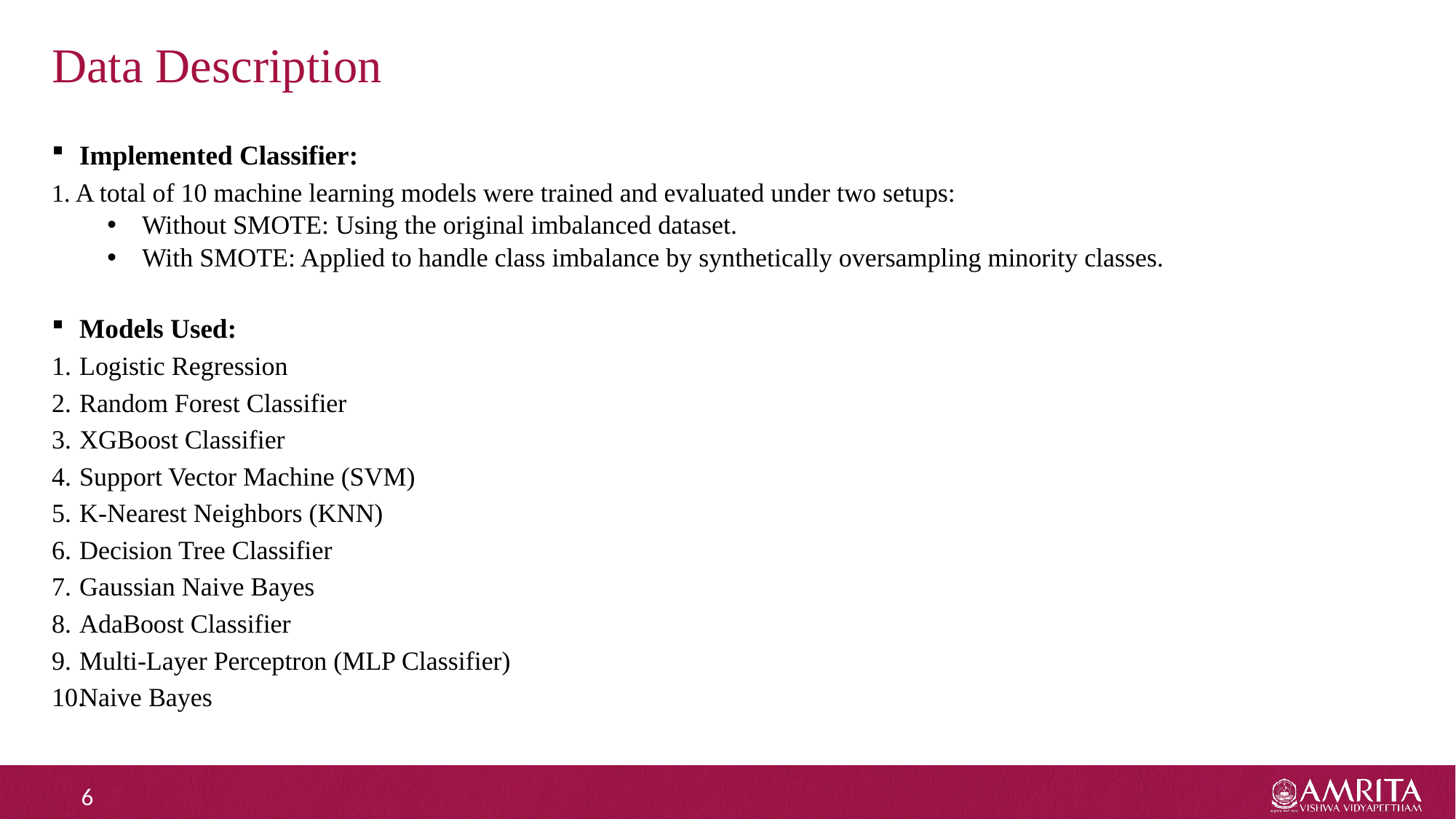

# Data Description
Implemented Classifier:
1. A total of 10 machine learning models were trained and evaluated under two setups:
Without SMOTE: Using the original imbalanced dataset.
With SMOTE: Applied to handle class imbalance by synthetically oversampling minority classes.

Models Used:
Logistic Regression
Random Forest Classifier
XGBoost Classifier
Support Vector Machine (SVM)
K-Nearest Neighbors (KNN)
Decision Tree Classifier
Gaussian Naive Bayes
AdaBoost Classifier
Multi-Layer Perceptron (MLP Classifier)
Naive Bayes
6